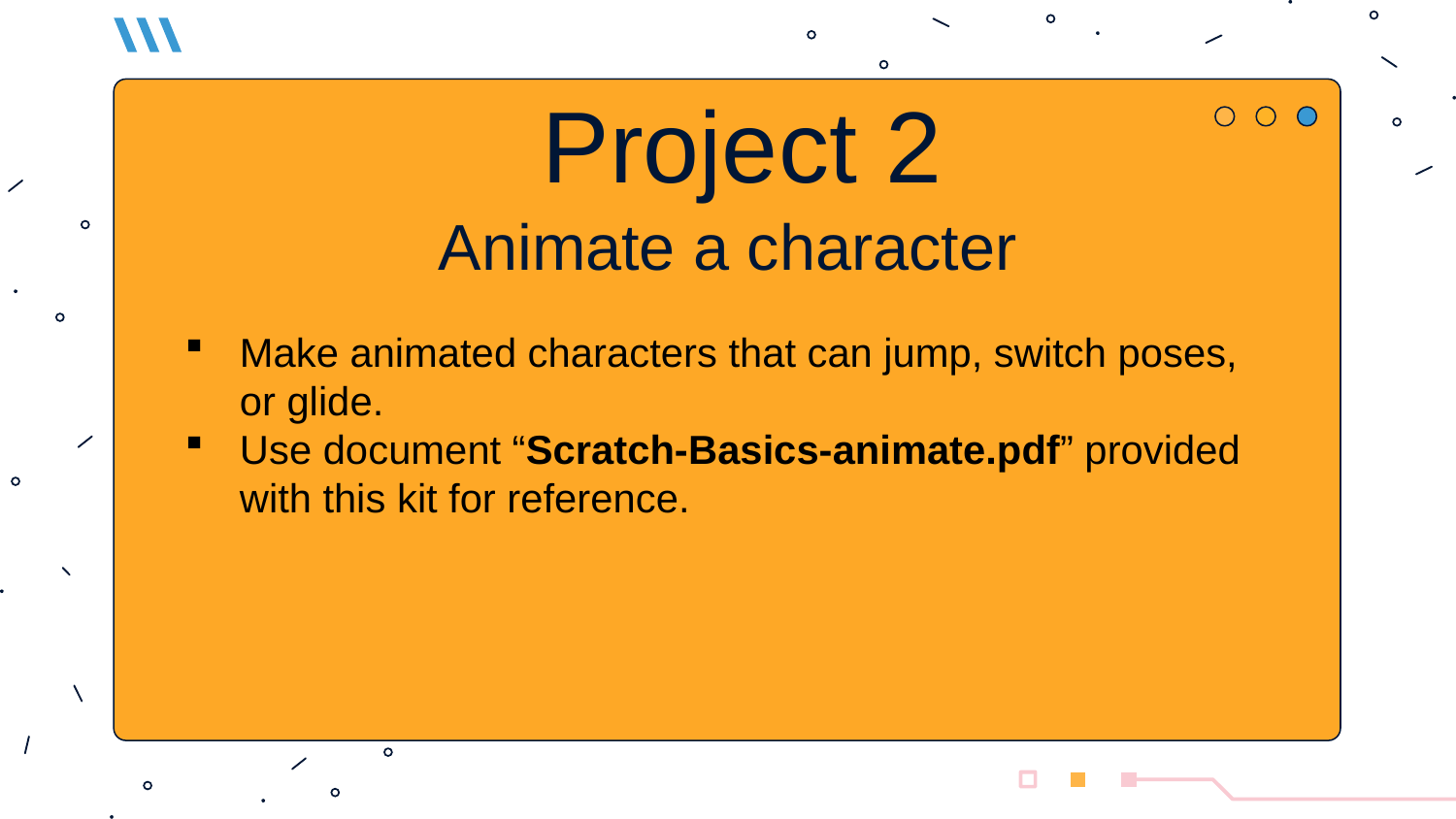

Project 2

Animate a character
Make animated characters that can jump, switch poses, or glide.
Use document “Scratch-Basics-animate.pdf” provided with this kit for reference.